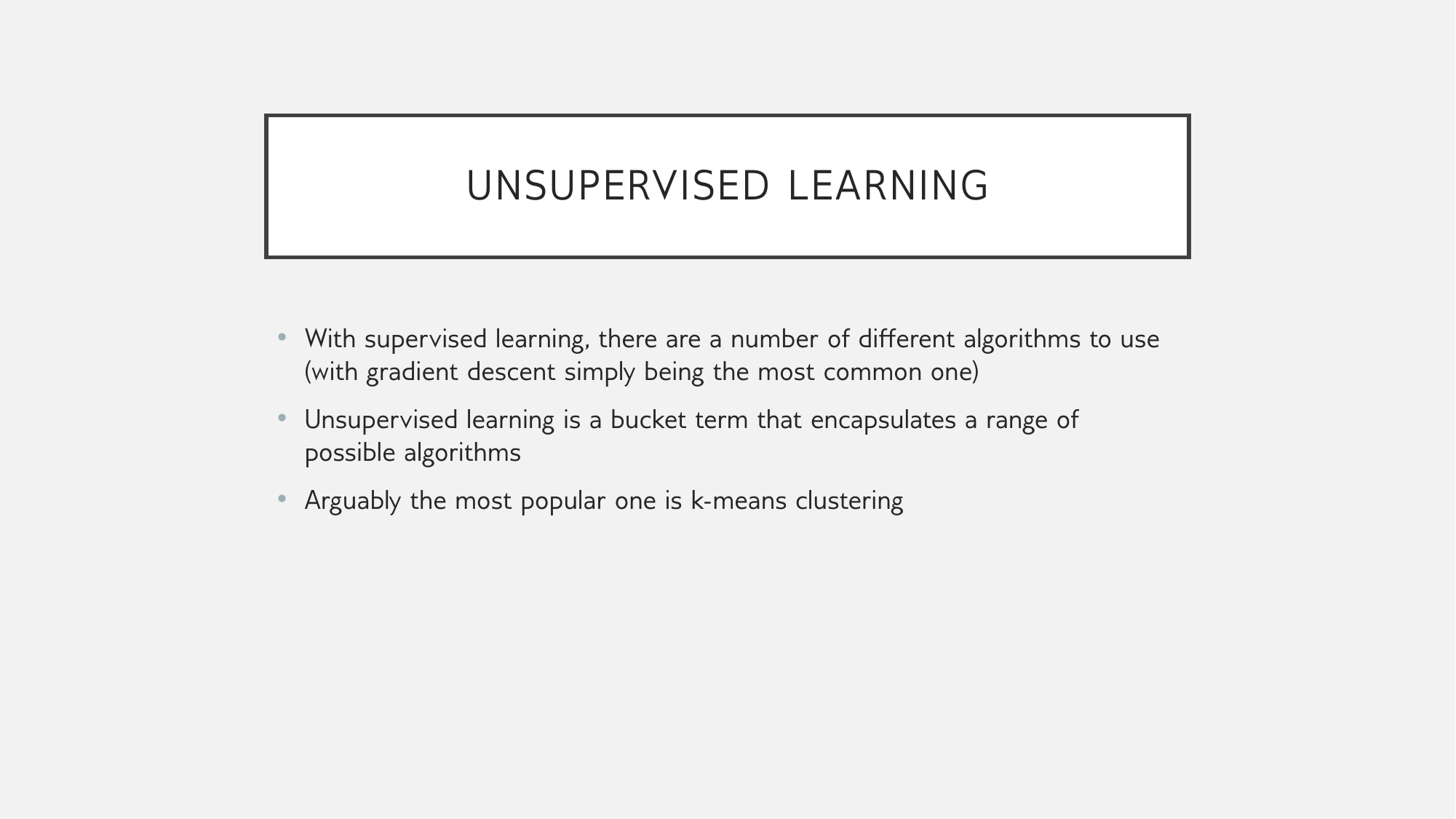

# Unsupervised Learning
With supervised learning, there are a number of different algorithms to use (with gradient descent simply being the most common one)
Unsupervised learning is a bucket term that encapsulates a range of possible algorithms
Arguably the most popular one is k-means clustering